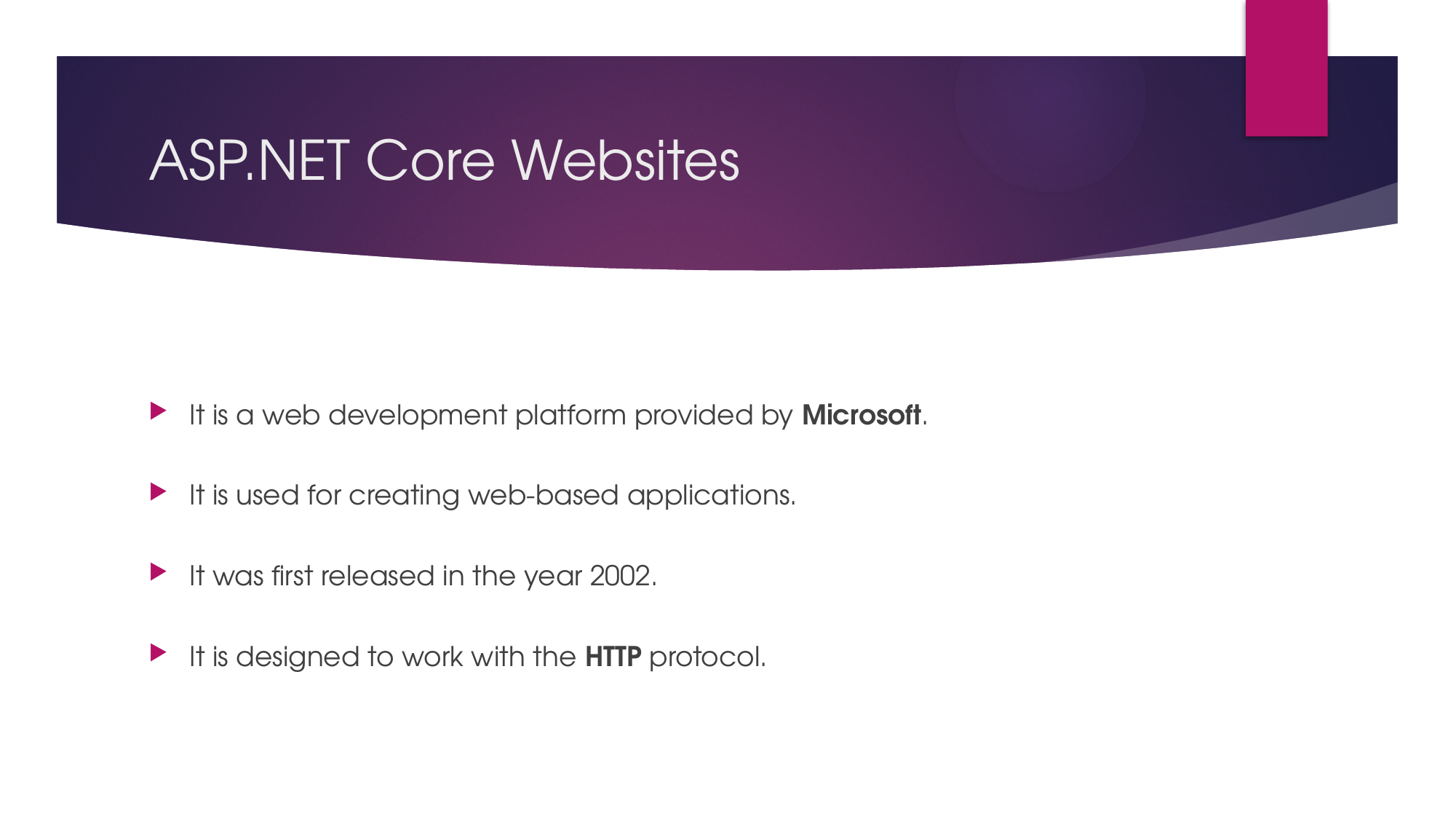

# ASP.NET Core Websites
It is a web development platform provided by Microsoft.
It is used for creating web-based applications.
It was first released in the year 2002.
It is designed to work with the HTTP protocol.